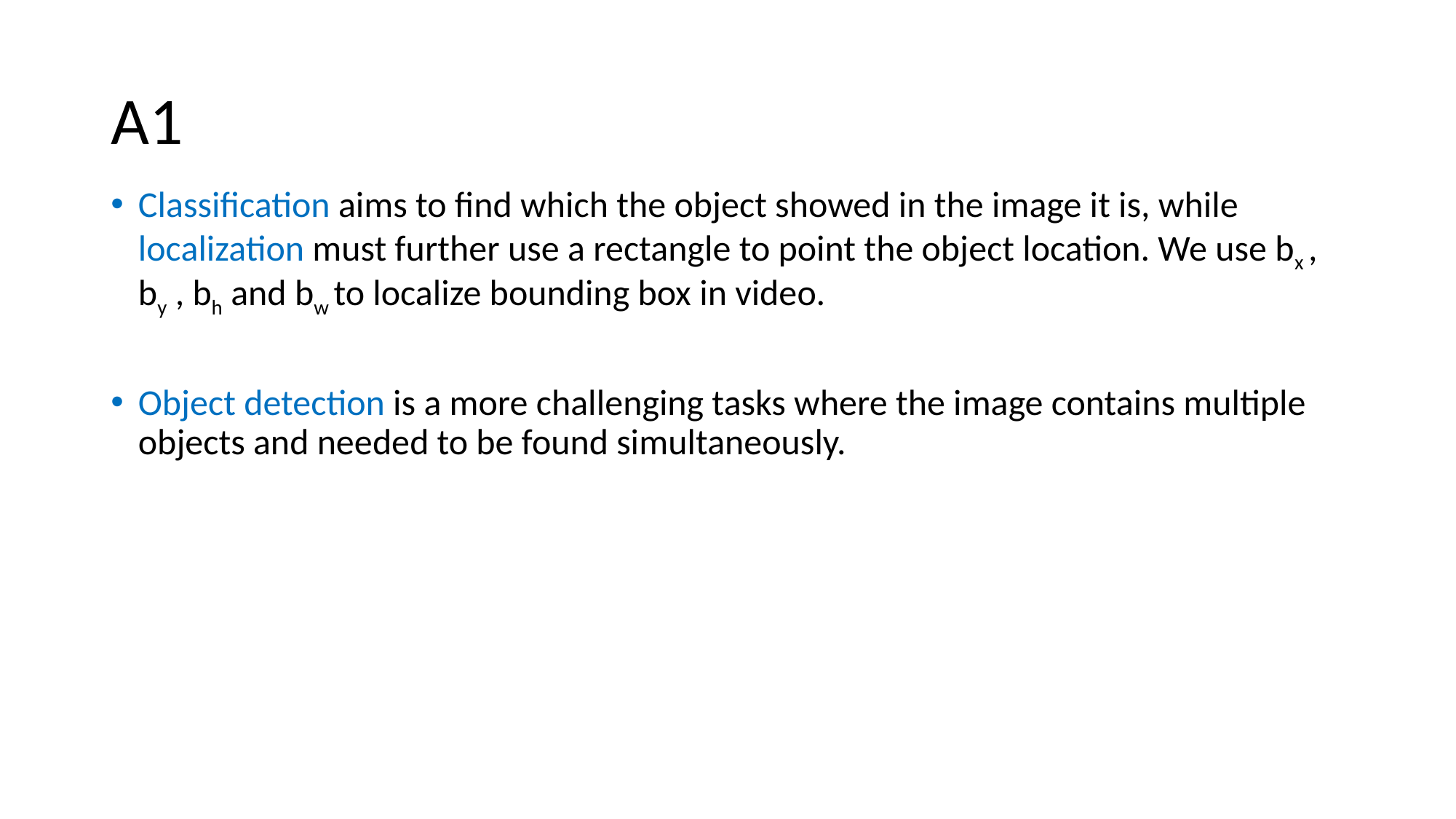

# A1
Classification aims to find which the object showed in the image it is, while localization must further use a rectangle to point the object location. We use bx , by , bh and bw to localize bounding box in video.

Object detection is a more challenging tasks where the image contains multiple objects and needed to be found simultaneously.